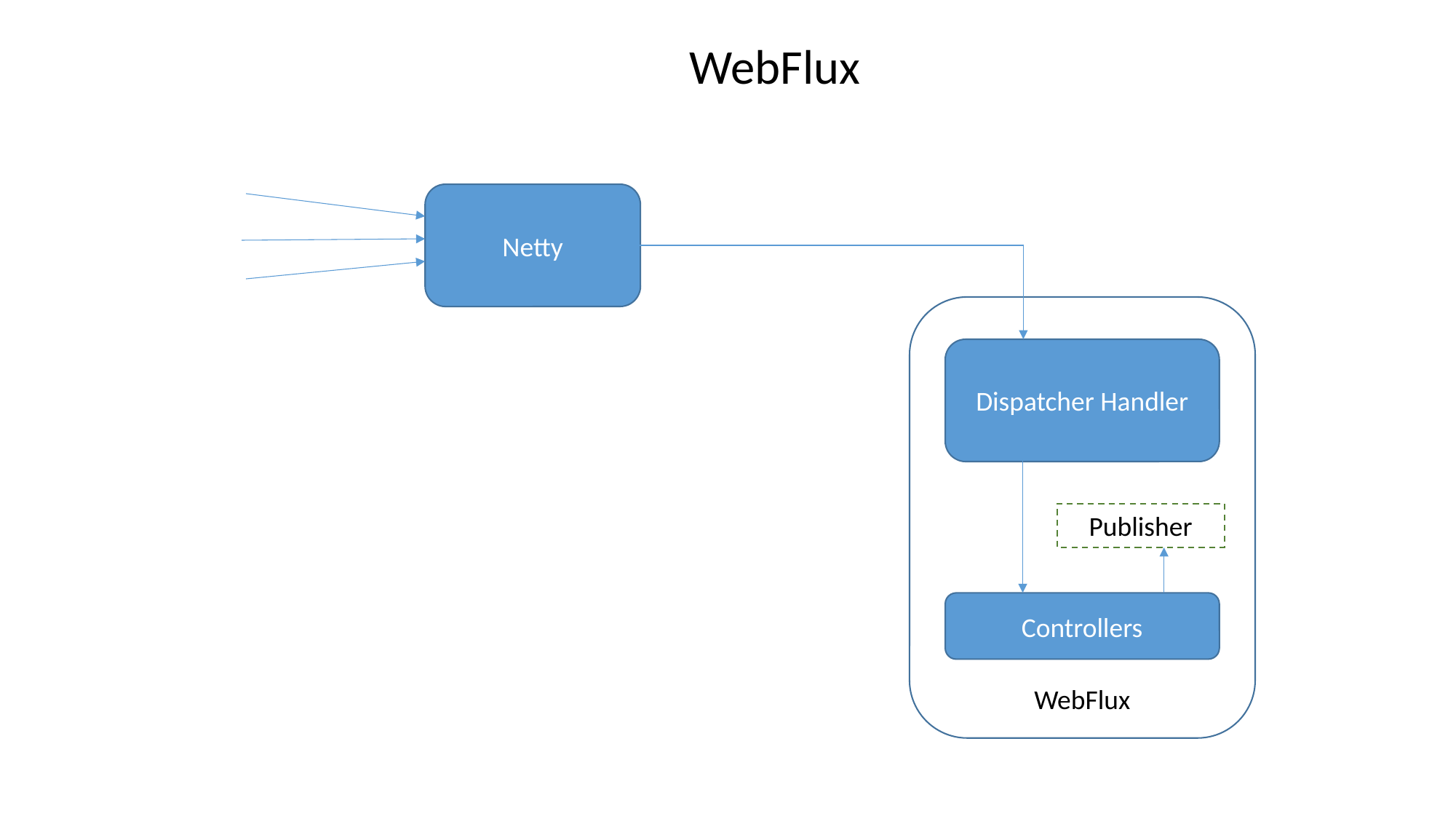

WebFlux
Netty

Dispatcher Handler
Publisher
Controllers
WebFlux